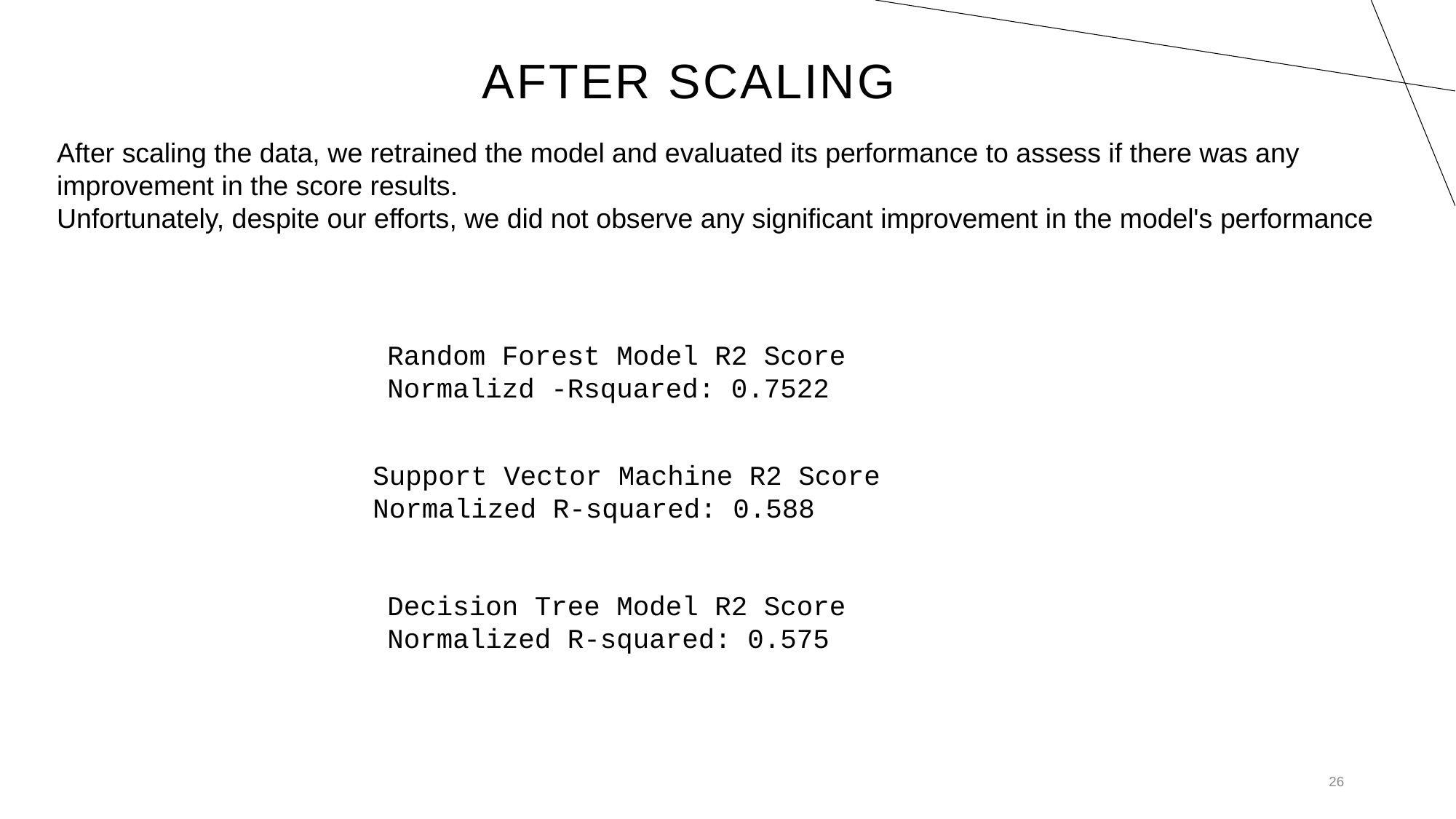

# After scaling
After scaling the data, we retrained the model and evaluated its performance to assess if there was any improvement in the score results.
Unfortunately, despite our efforts, we did not observe any significant improvement in the model's performance
Random Forest Model R2 Score
Normalizd -Rsquared: 0.7522
Support Vector Machine R2 Score Normalized R-squared: 0.588
Decision Tree Model R2 Score
Normalized R-squared: 0.575
26